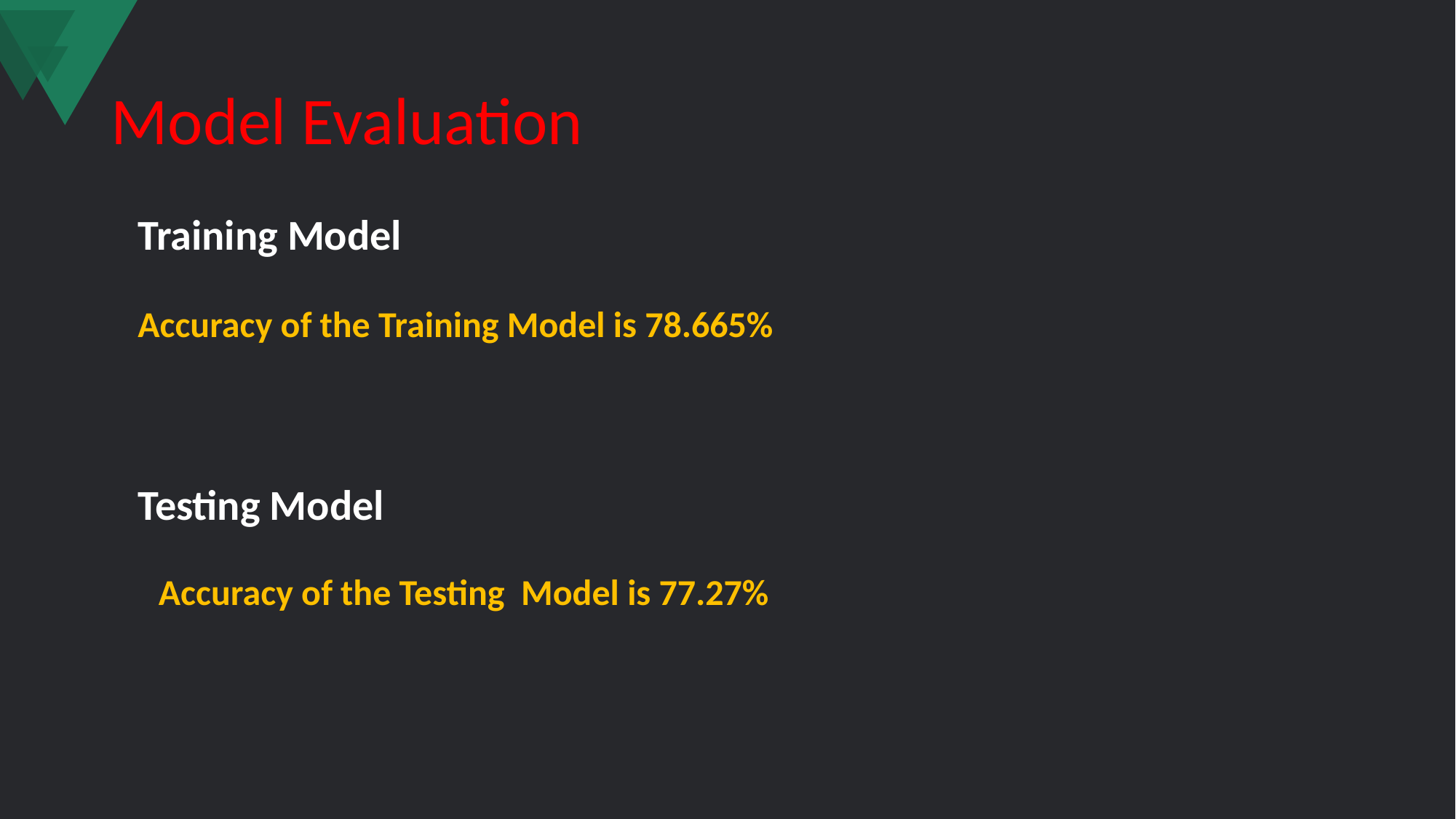

# Model Evaluation
Training Model
Accuracy of the Training Model is 78.665%
Testing Model
Accuracy of the Testing  Model is 77.27%